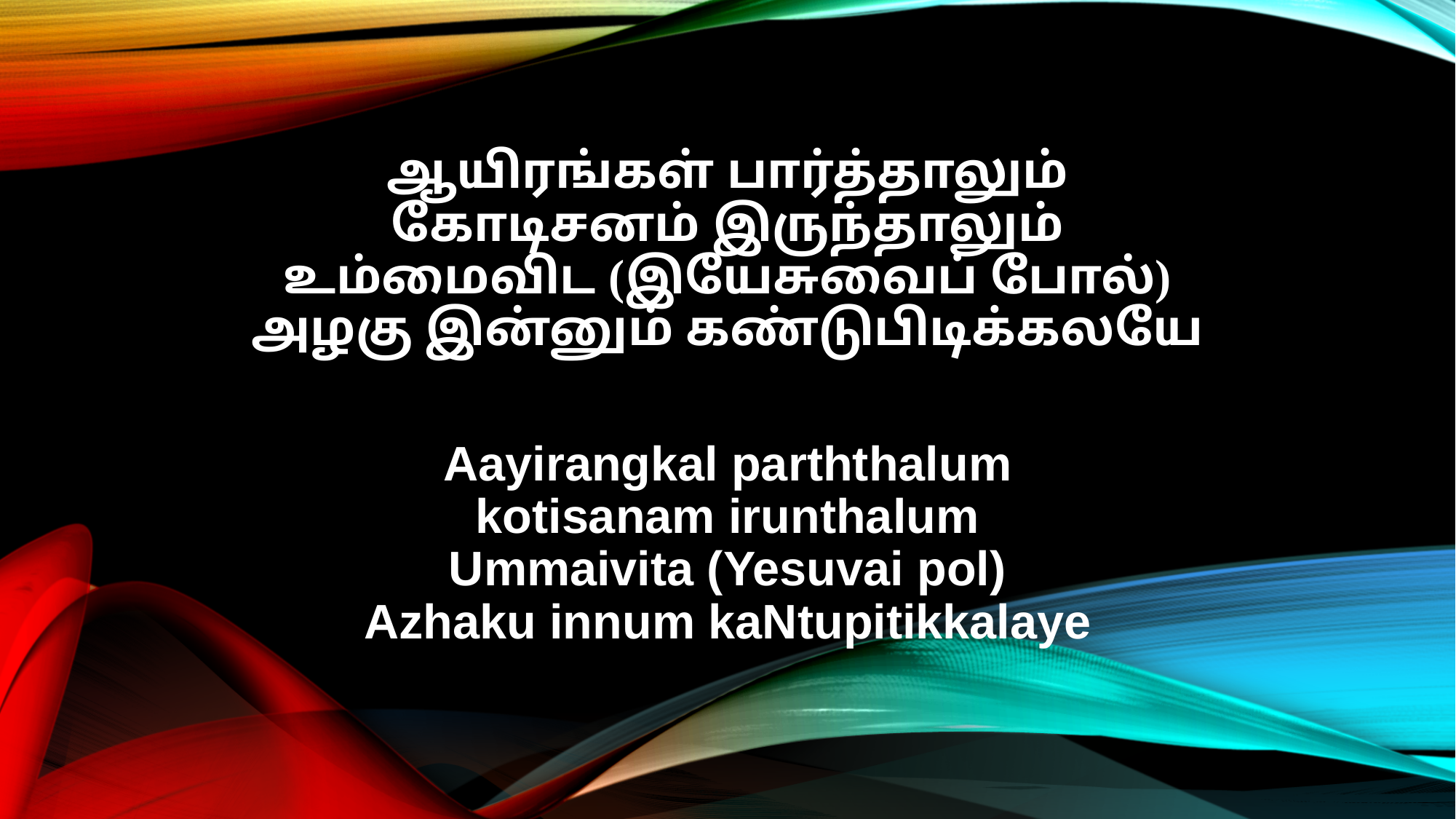

ஆயிரங்கள் பார்த்தாலும்
கோடிசனம் இருந்தாலும்
உம்மைவிட (இயேசுவைப் போல்)
அழகு இன்னும் கண்டுபிடிக்கலயே

Aayirangkal parththalum
kotisanam irunthalum
Ummaivita (Yesuvai pol)
Azhaku innum kaNtupitikkalaye